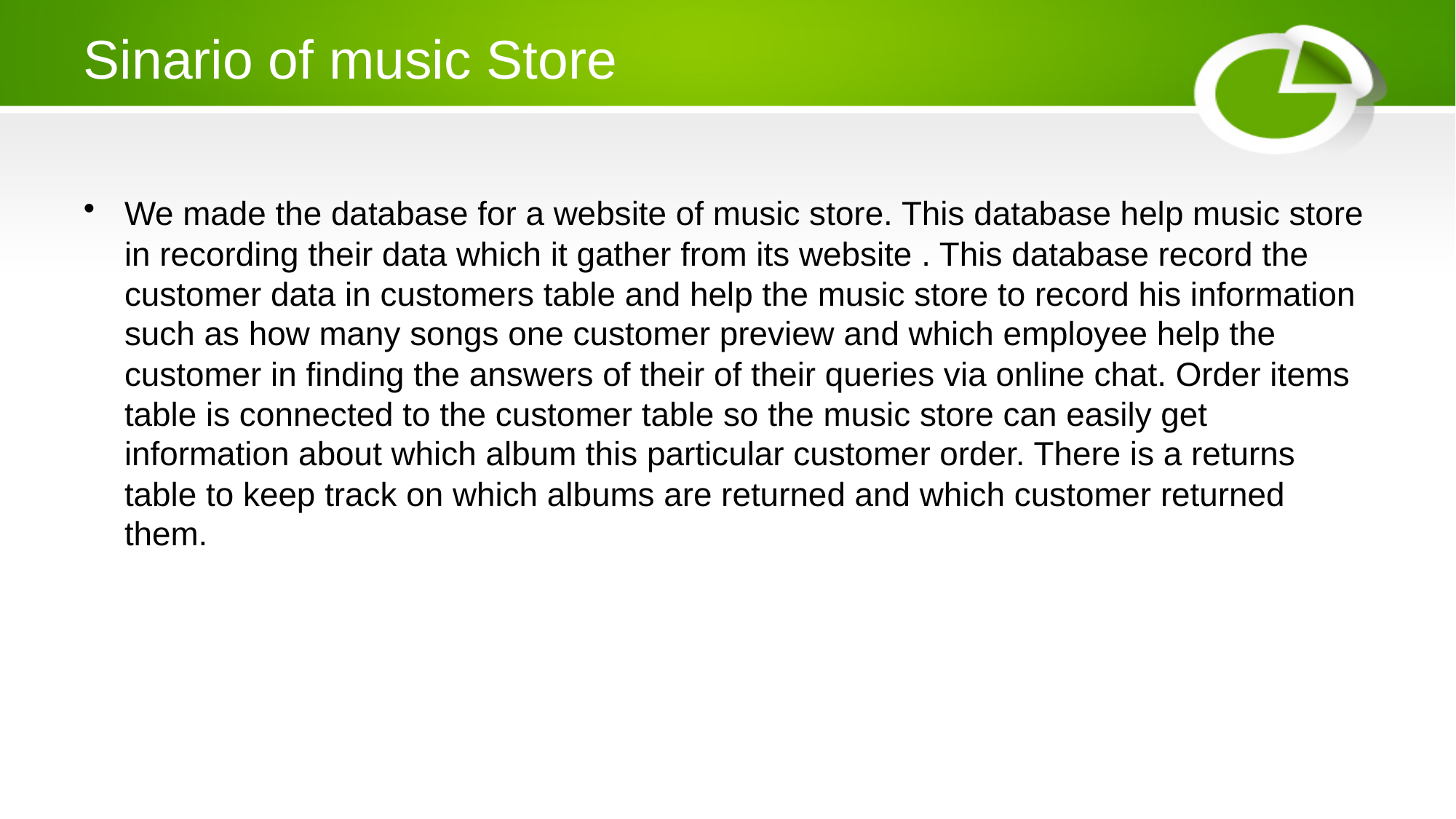

# Sinario of music Store

We made the database for a website of music store. This database help music store in recording their data which it gather from its website . This database record the customer data in customers table and help the music store to record his information such as how many songs one customer preview and which employee help the  customer in finding the answers of their of their queries via online chat. Order items table is connected to the customer table so the music store can easily get information about which album this particular customer order. There is a returns table to keep track on which albums are returned and which customer returned them.